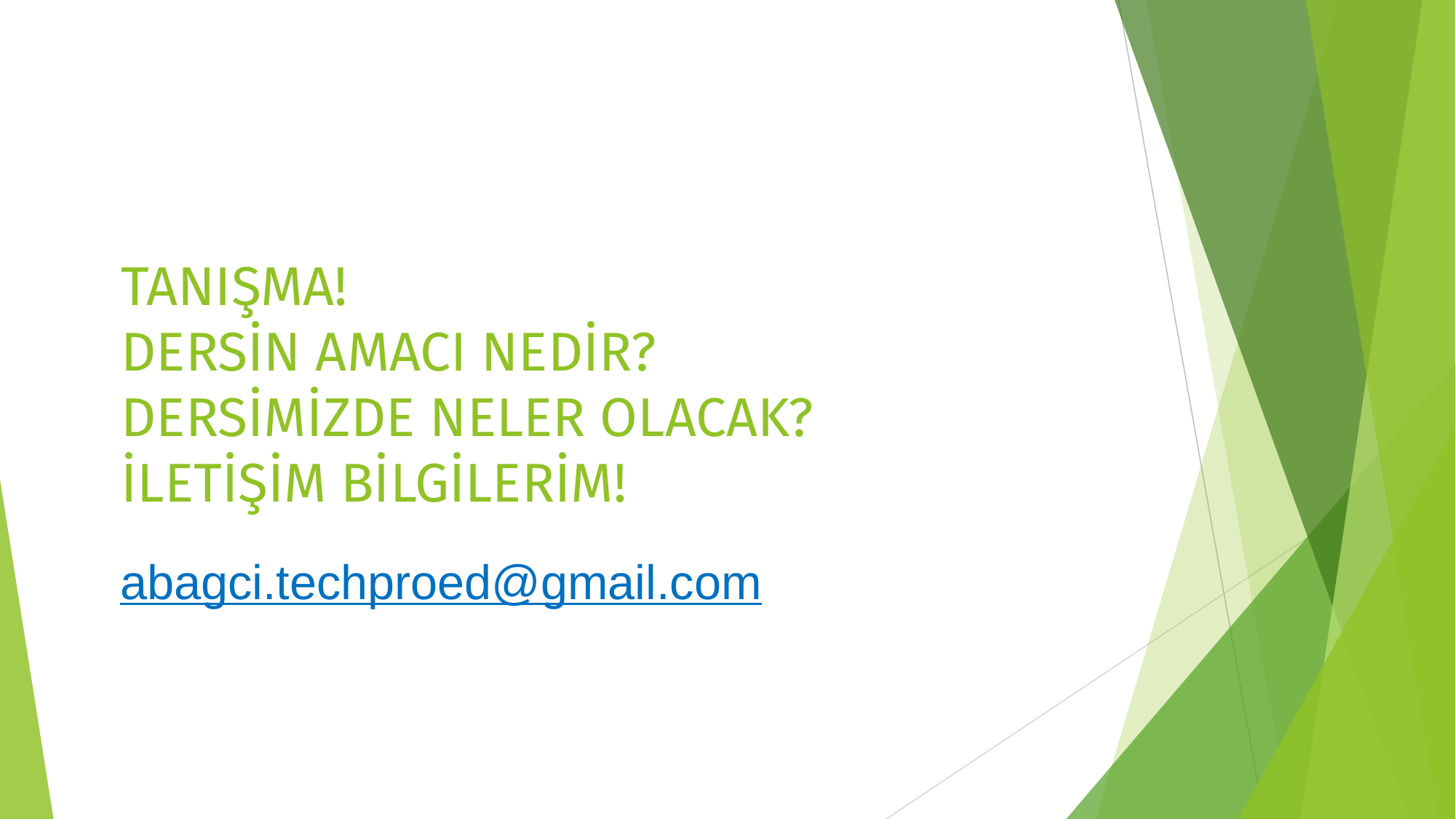

# TANIŞMA! DERSİN AMACI NEDİR? DERSİMİZDE NELER OLACAK? İLETİŞİM BİLGİLERİM!
abagci.techproed@gmail.com